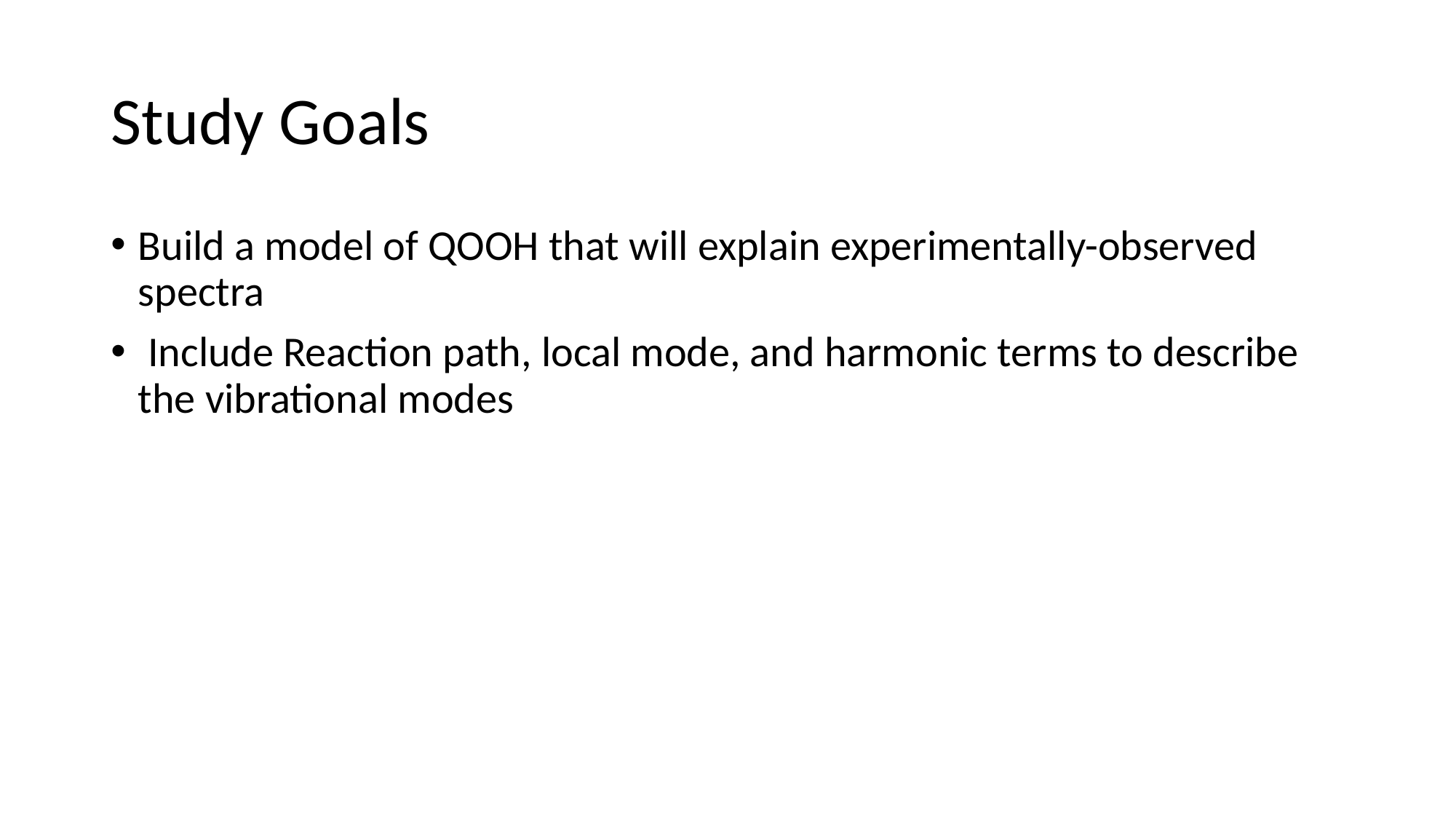

# Study Goals
Build a model of QOOH that will explain experimentally-observed spectra
 Include Reaction path, local mode, and harmonic terms to describe the vibrational modes